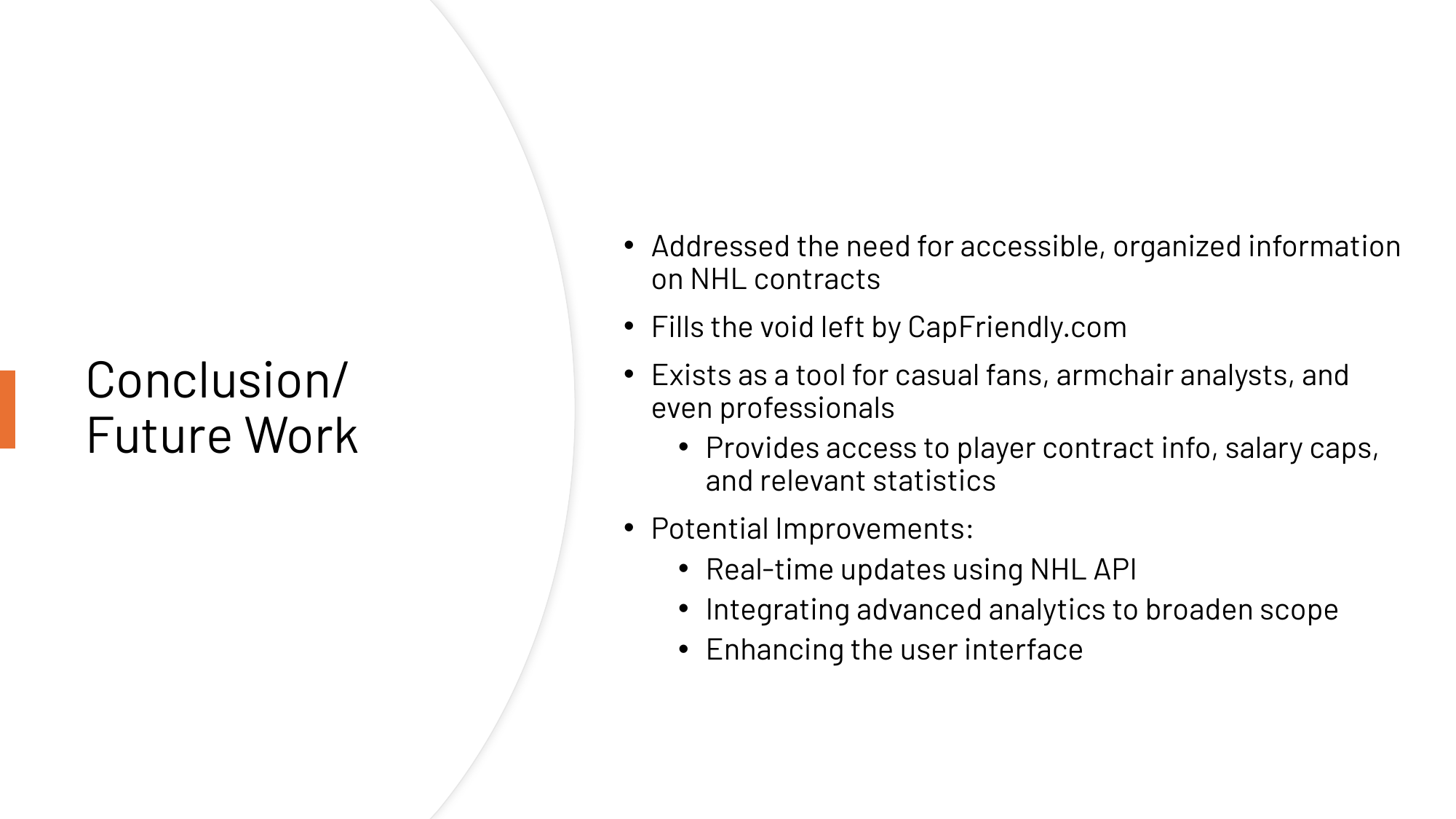

# Conclusion/Future Work
Addressed the need for accessible, organized information on NHL contracts
Fills the void left by CapFriendly.com
Exists as a tool for casual fans, armchair analysts, and even professionals
Provides access to player contract info, salary caps, and relevant statistics
Potential Improvements:
Real-time updates using NHL API
Integrating advanced analytics to broaden scope
Enhancing the user interface